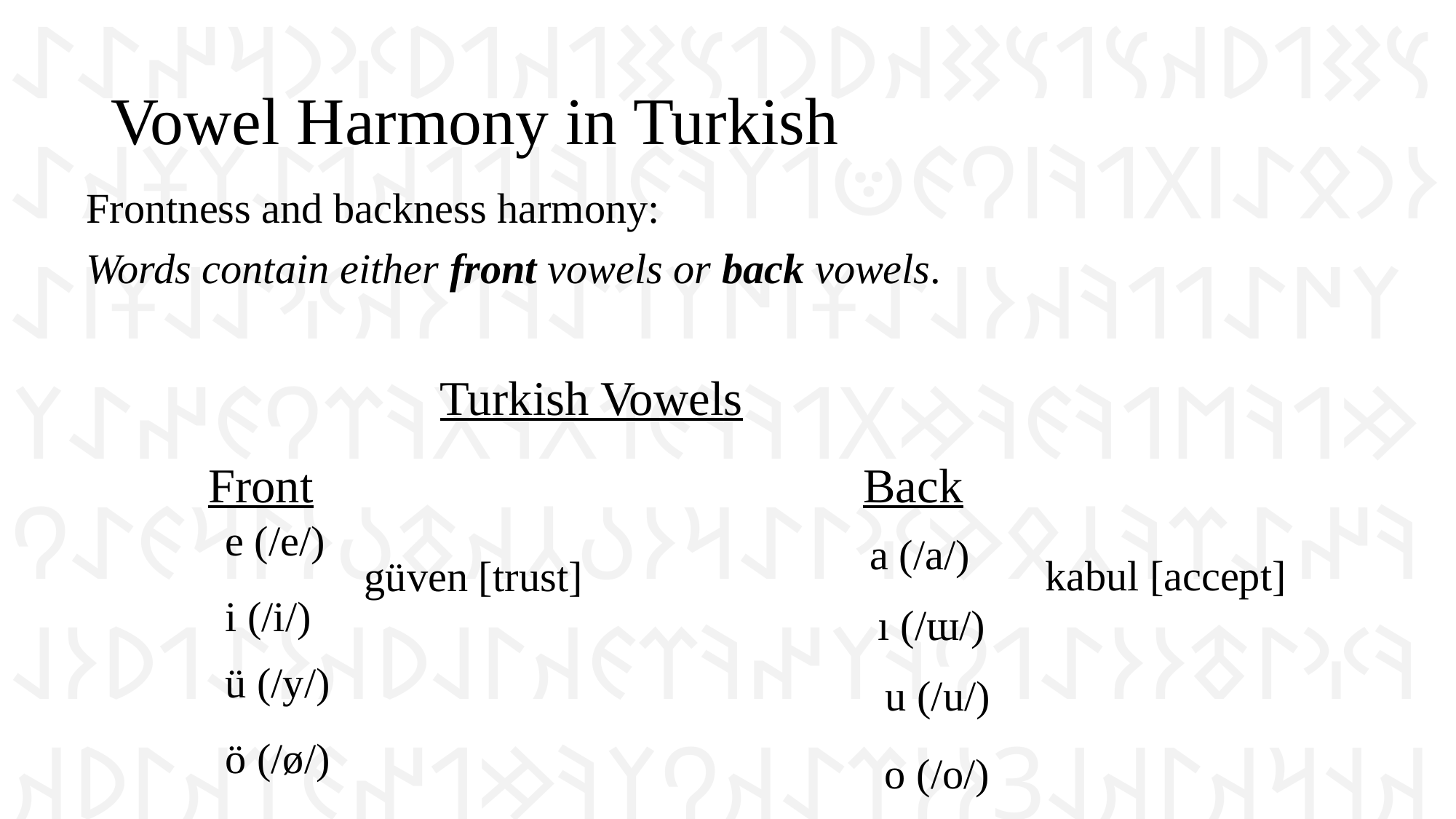

𐰽𐰑𐰯𐰖𐰴𐰽𐰯𐰽𐰑𐰴𐰖𐰣𐰯𐰽𐰑𐰯𐰴𐰯𐰖𐰍𐰣𐰺𐰤𐰀𐰀𐰆𐰣𐰋𐰀𐰾𐰓𐰯𐰚𐰾𐰘𐰏𐰦𐰯𐰠𐰚𐰏𐰾𐰚𐰾𐰯𐰯𐰴𐰯𐰀𐰠𐱁𐰴𐰀𐰠𐰇𐰀𐰯𐰯𐰚𐰴𐰆𐰞𐰀𐱁𐰾𐰇𐰠𐰯𐰀𐰚𐰯𐰆𐰴𐰍𐰀𐰞𐱁𐰾𐰀𐰢𐰯𐰚𐰡𐰯𐰚𐰏𐰚𐰢𐰓𐰯𐰚𐰚𐰏𐰯𐰓𐰚𐰓𐰚𐰼𐰘𐰏𐰤𐰀𐰠𐰚𐰤𐰀𐰼𐰚𐰲𐰋𐰢𐰍𐰃𐰀𐰺𐰆𐰉𐰲𐰴𐱃𐰉𐰆𐰃𐰺𐰏𐰀𐰘𐰚𐰍𐰃𐱃𐰆𐰆𐰀𐰯𐰘𐰚𐰠𐰤𐰚𐰼𐰏𐰴𐰃𐰞𐰖𐰴𐰆𐰀𐰯𐰖𐰆𐰞𐰴𐰭𐰺𐰴𐰃𐰴𐰞3𐰆𐰆𐰼𐰀𐰴𐰘𐰠𐰚𐰢𐰯𐰤𐰏𐰼𐰴𐰃𐰖𐰴𐰆𐰆𐰀𐰴𐰘𐰠𐰯𐰚𐰤𐰴𐰃𐰺𐱃𐰆𐰆𐰀𐰘𐰠𐰯
# Vowel Harmony in Turkish
Frontness and backness harmony:
Words contain either front vowels or back vowels.

Turkish Vowels
Front     					Back
e (/e/)
a (/a/)
kabul [accept]
güven [trust]

i (/i/)
ı (/ɯ/)
ü (/y/)
u (/u/)
ö (/ø/)
o (/o/)